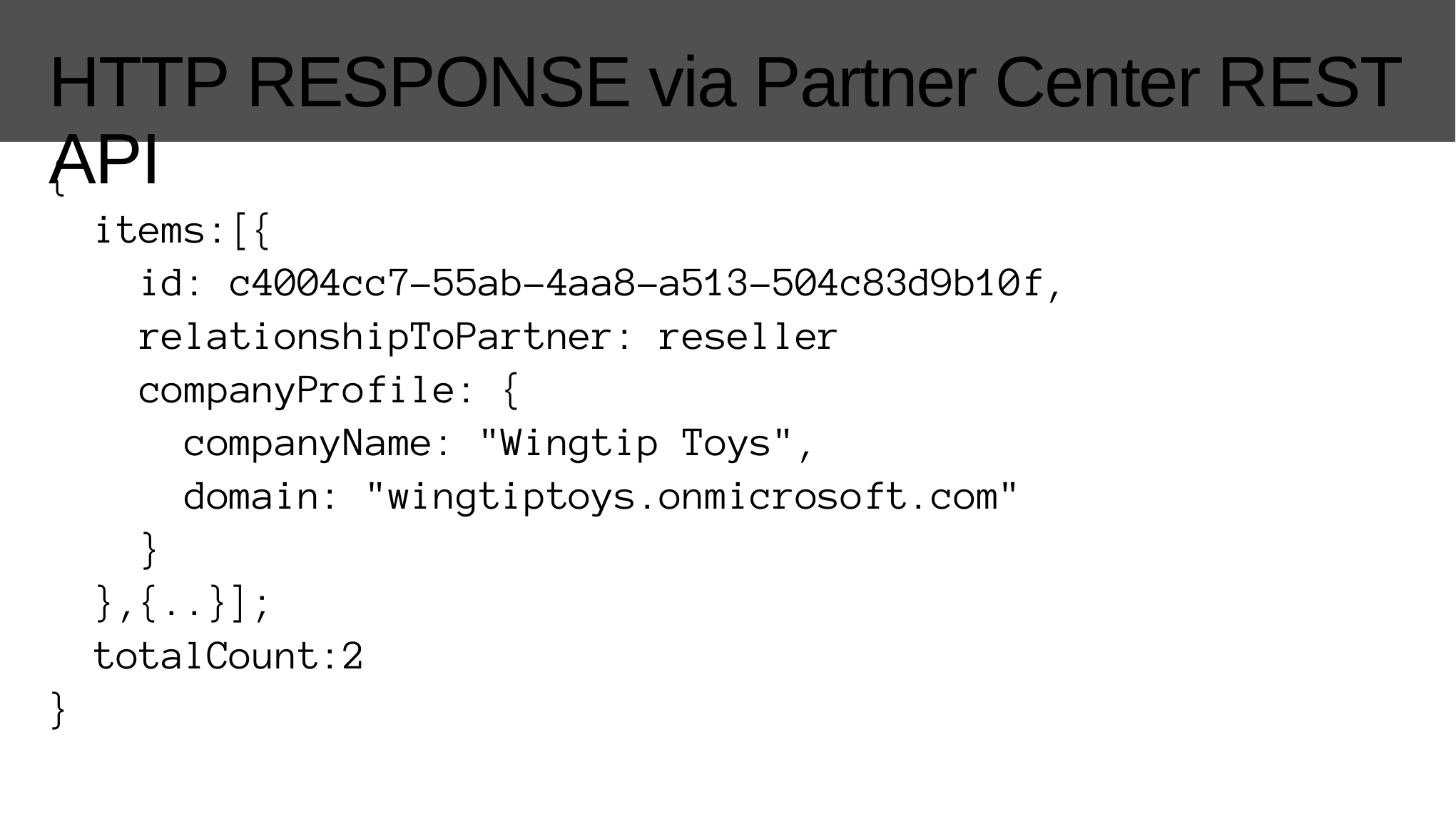

# HTTP RESPONSE via Partner Center REST API
{
  items:[{
    id: c4004cc7-55ab-4aa8-a513-504c83d9b10f,
    relationshipToPartner: reseller
    companyProfile: {
      companyName: "Wingtip Toys",
      domain: "wingtiptoys.onmicrosoft.com"
    }
  },{..}];
  totalCount:2
}